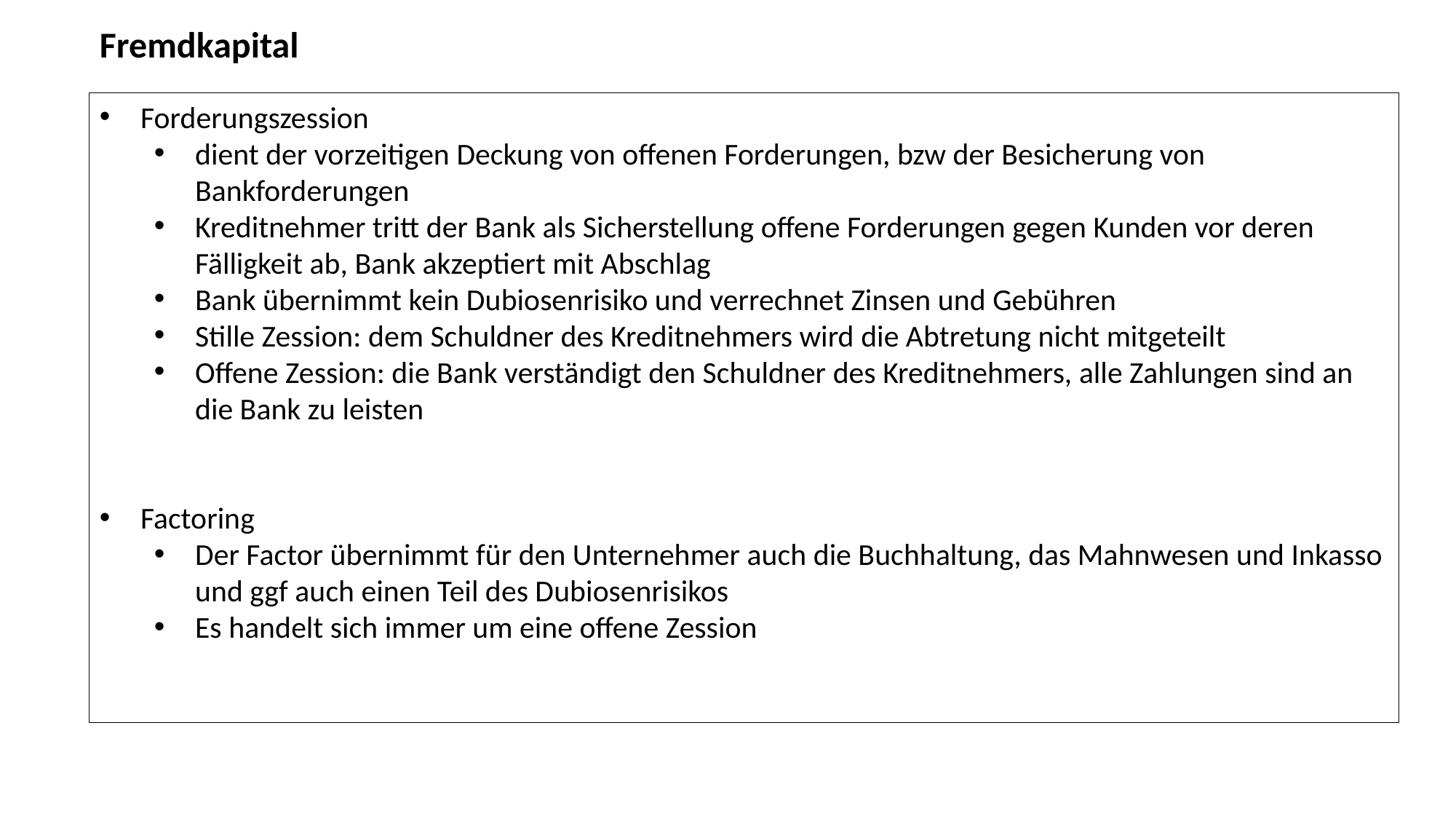

Fremdkapital
Forderungszession
dient der vorzeitigen Deckung von offenen Forderungen, bzw der Besicherung von Bankforderungen
Kreditnehmer tritt der Bank als Sicherstellung offene Forderungen gegen Kunden vor deren Fälligkeit ab, Bank akzeptiert mit Abschlag
Bank übernimmt kein Dubiosenrisiko und verrechnet Zinsen und Gebühren
Stille Zession: dem Schuldner des Kreditnehmers wird die Abtretung nicht mitgeteilt
Offene Zession: die Bank verständigt den Schuldner des Kreditnehmers, alle Zahlungen sind an die Bank zu leisten

Factoring
Der Factor übernimmt für den Unternehmer auch die Buchhaltung, das Mahnwesen und Inkasso und ggf auch einen Teil des Dubiosenrisikos
Es handelt sich immer um eine offene Zession